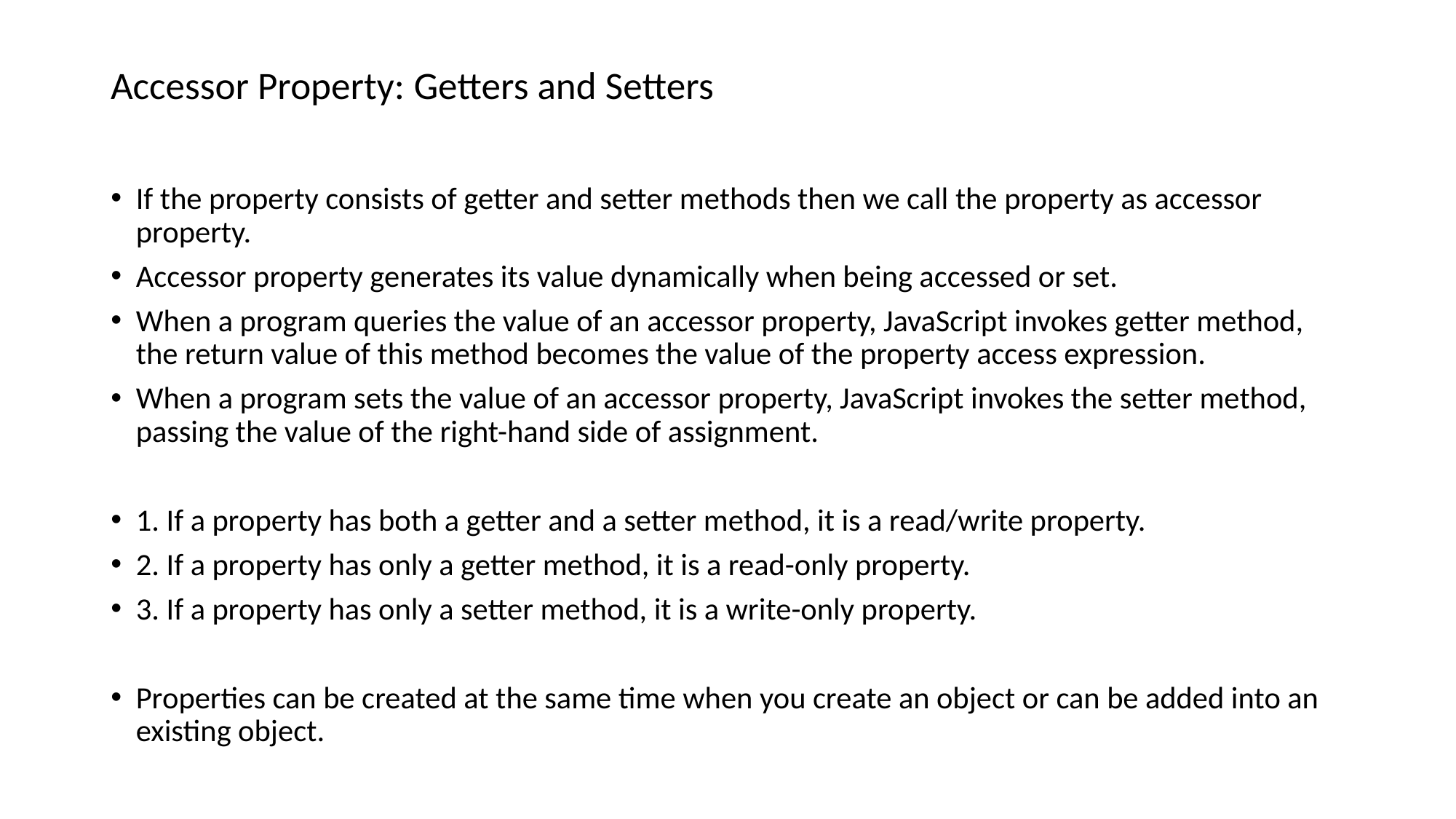

Accessor Property: Getters and Setters
If the property consists of getter and setter methods then we call the property as accessor property.
Accessor property generates its value dynamically when being accessed or set.
When a program queries the value of an accessor property, JavaScript invokes getter method, the return value of this method becomes the value of the property access expression.
When a program sets the value of an accessor property, JavaScript invokes the setter method, passing the value of the right-hand side of assignment.

1. If a property has both a getter and a setter method, it is a read/write property.
2. If a property has only a getter method, it is a read-only property.
3. If a property has only a setter method, it is a write-only property.

Properties can be created at the same time when you create an object or can be added into an existing object.